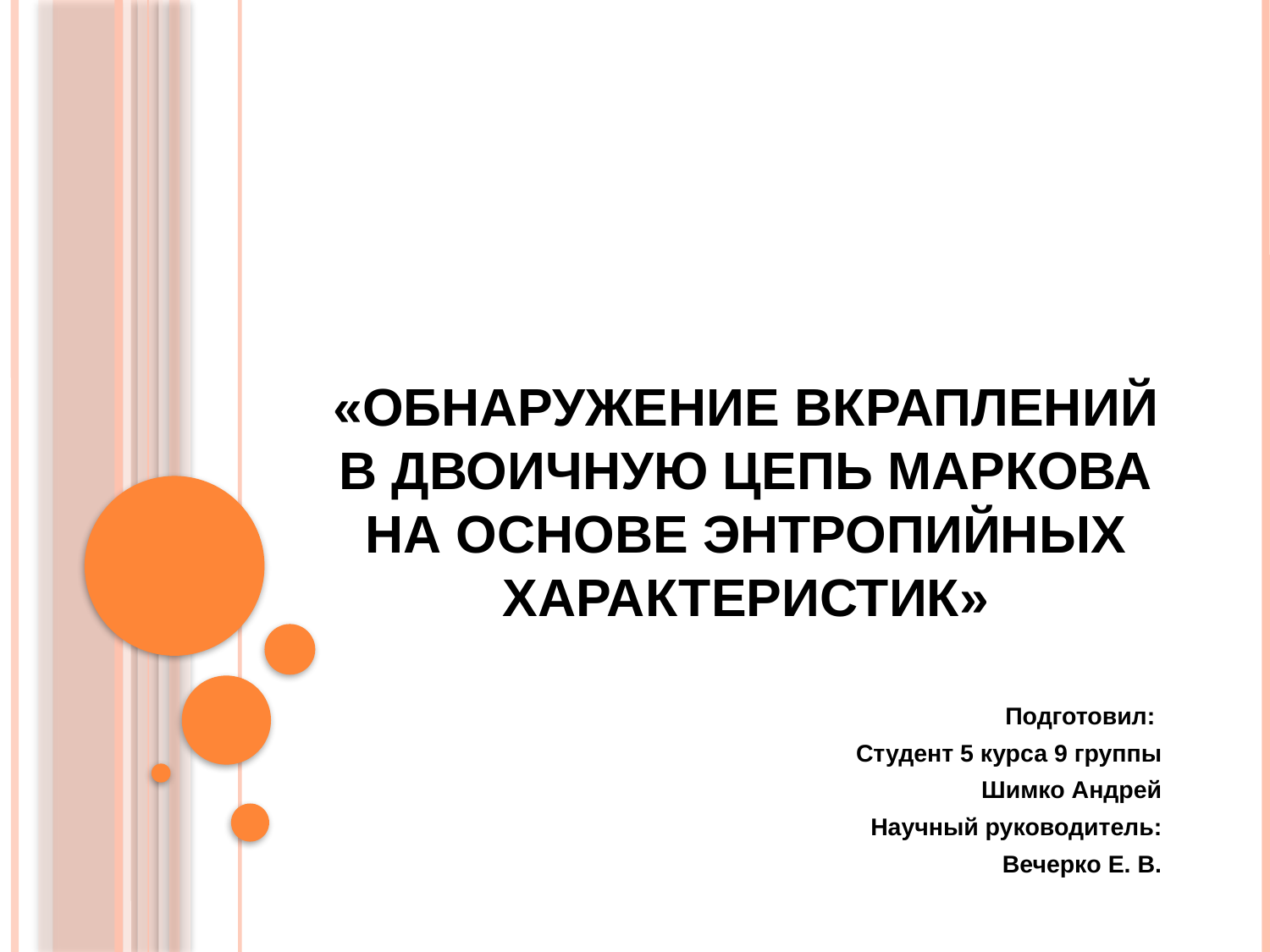

# «Обнаружение вкраплений в двоичную цепь Маркова на основе энтропийных характеристик»
Подготовил:
Студент 5 курса 9 группы
Шимко Андрей
Научный руководитель:
Вечерко Е. В.